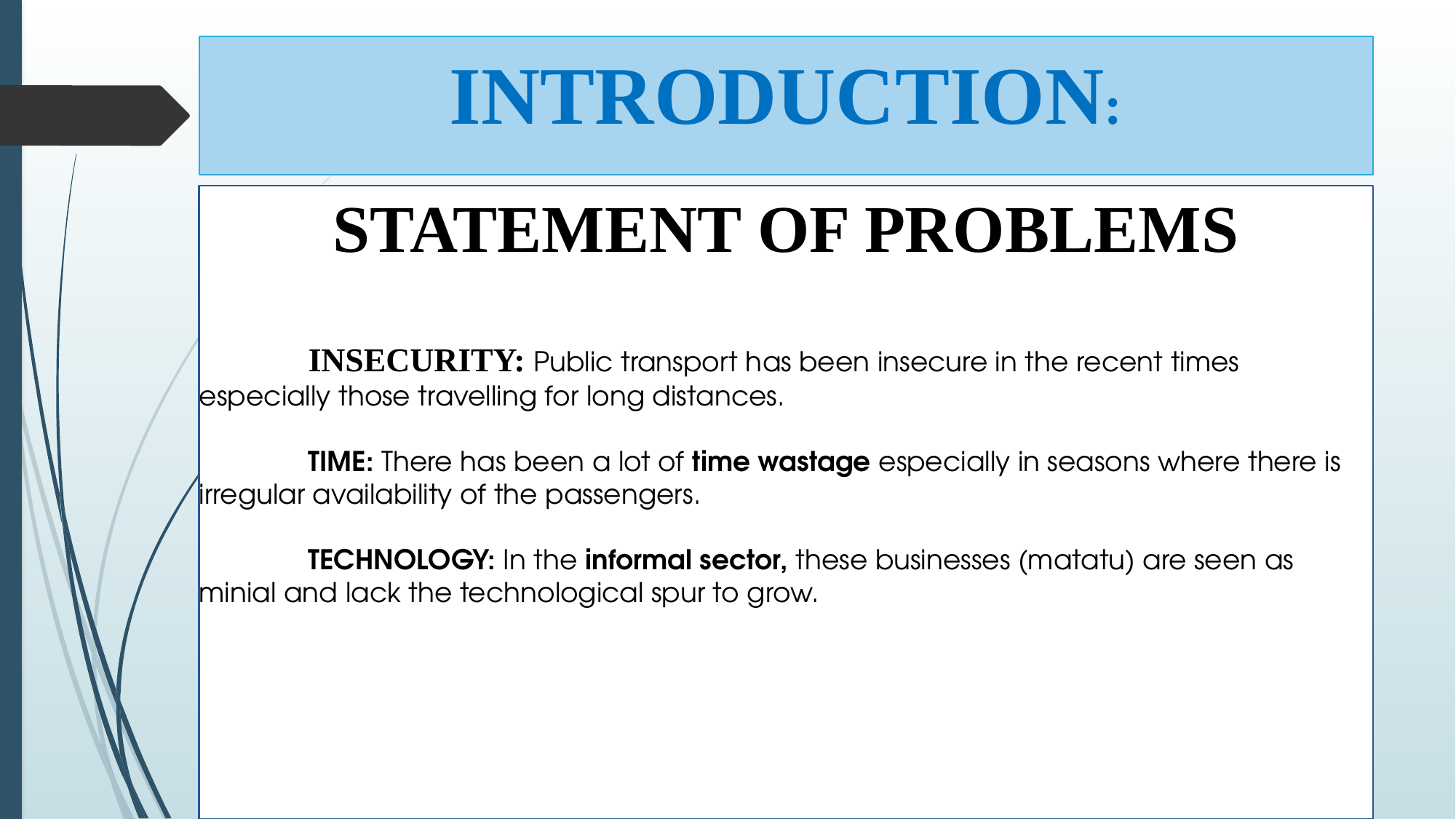

INTRODUCTION:
STATEMENT OF PROBLEMS

	INSECURITY: Public transport has been insecure in the recent times especially those travelling for long distances.

	TIME: There has been a lot of time wastage especially in seasons where there is irregular availability of the passengers.

	TECHNOLOGY: In the informal sector, these businesses (matatu) are seen as minial and lack the technological spur to grow.